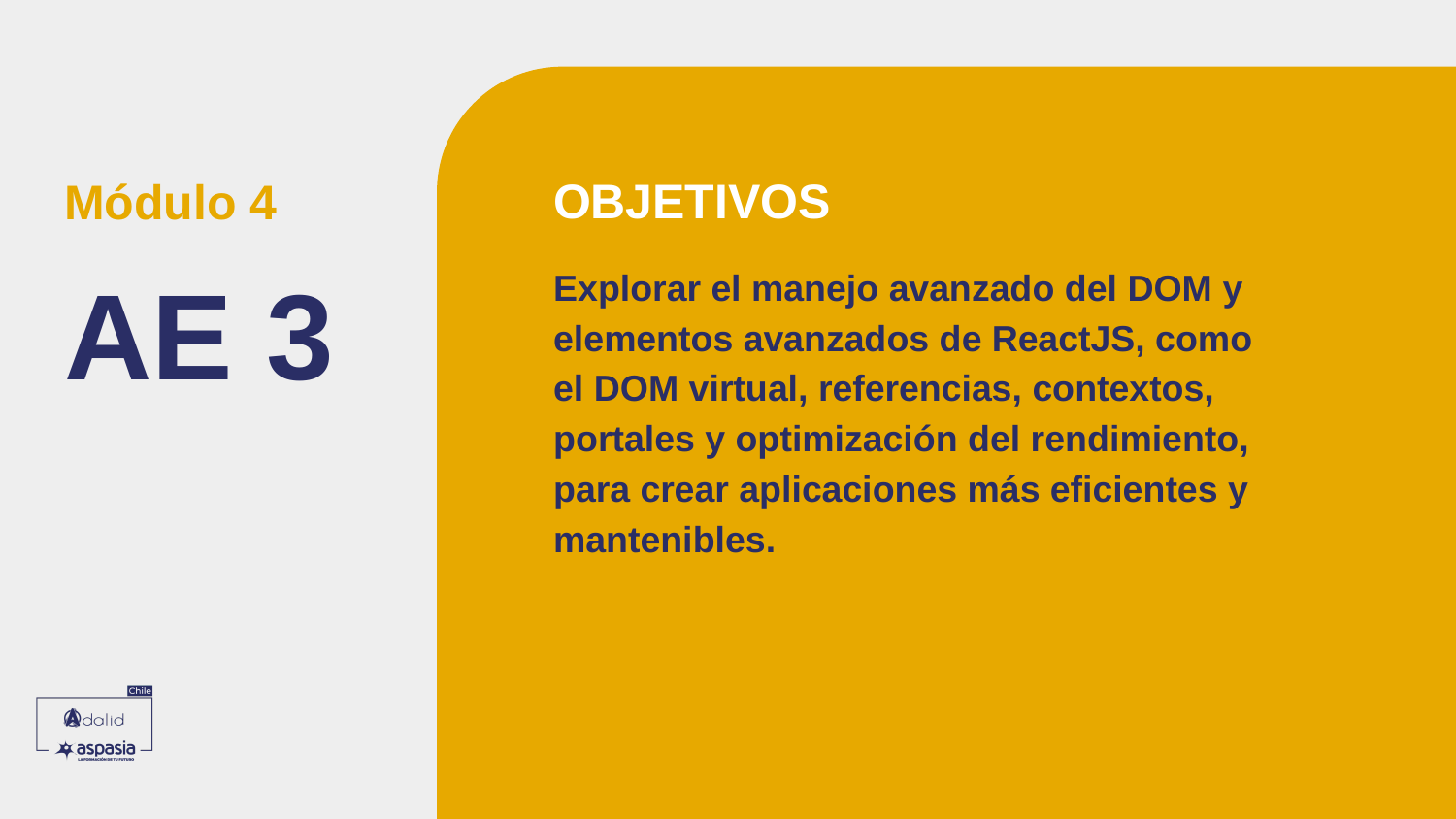

​​
# Módulo 4
AE 3
Explorar el manejo avanzado del DOM y elementos avanzados de ReactJS, como el DOM virtual, referencias, contextos, portales y optimización del rendimiento, para crear aplicaciones más eficientes y mantenibles.